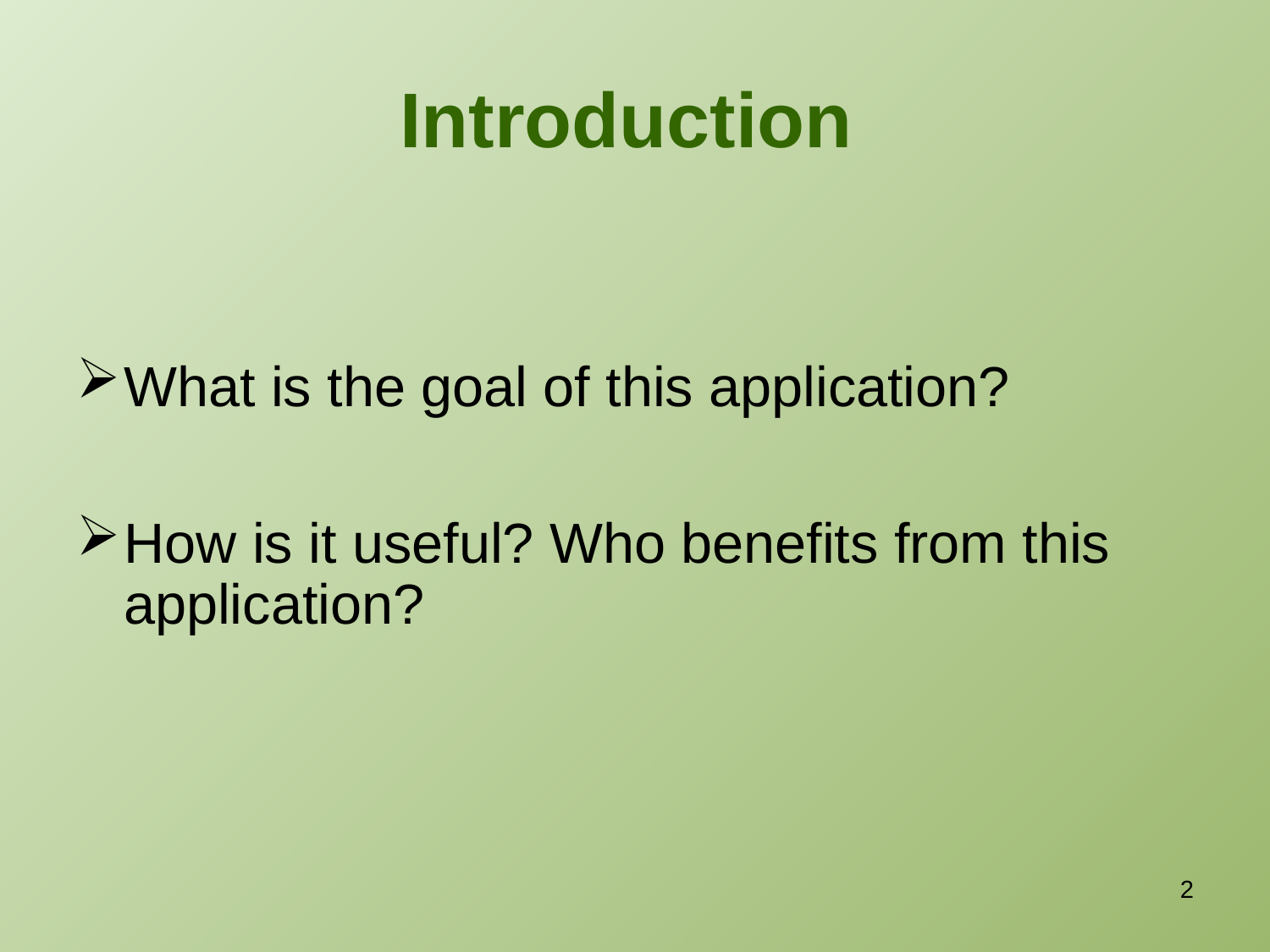

# Introduction

What is the goal of this application?

How is it useful? Who benefits from this application?

2